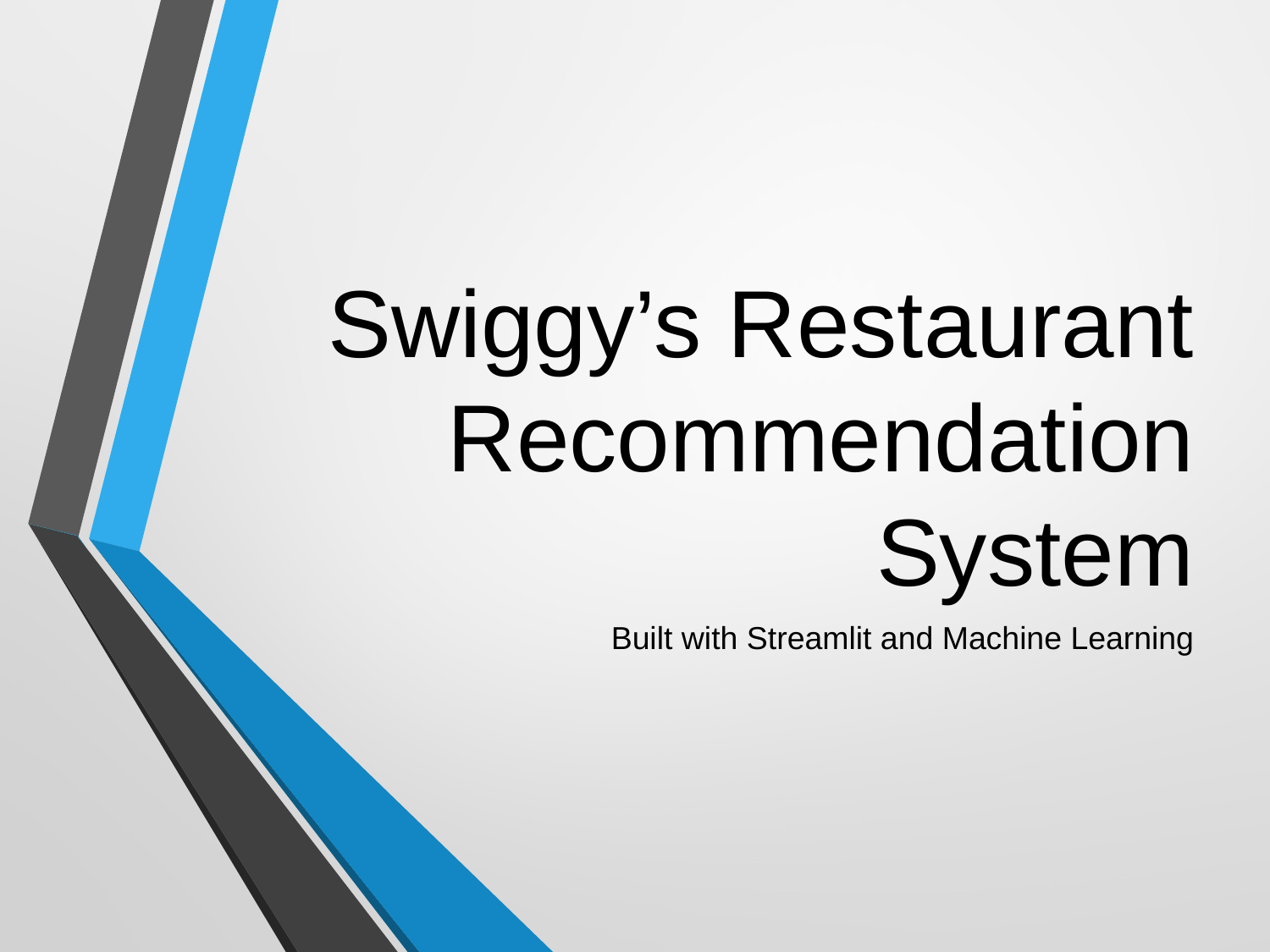

# Swiggy’s Restaurant Recommendation System
Built with Streamlit and Machine Learning